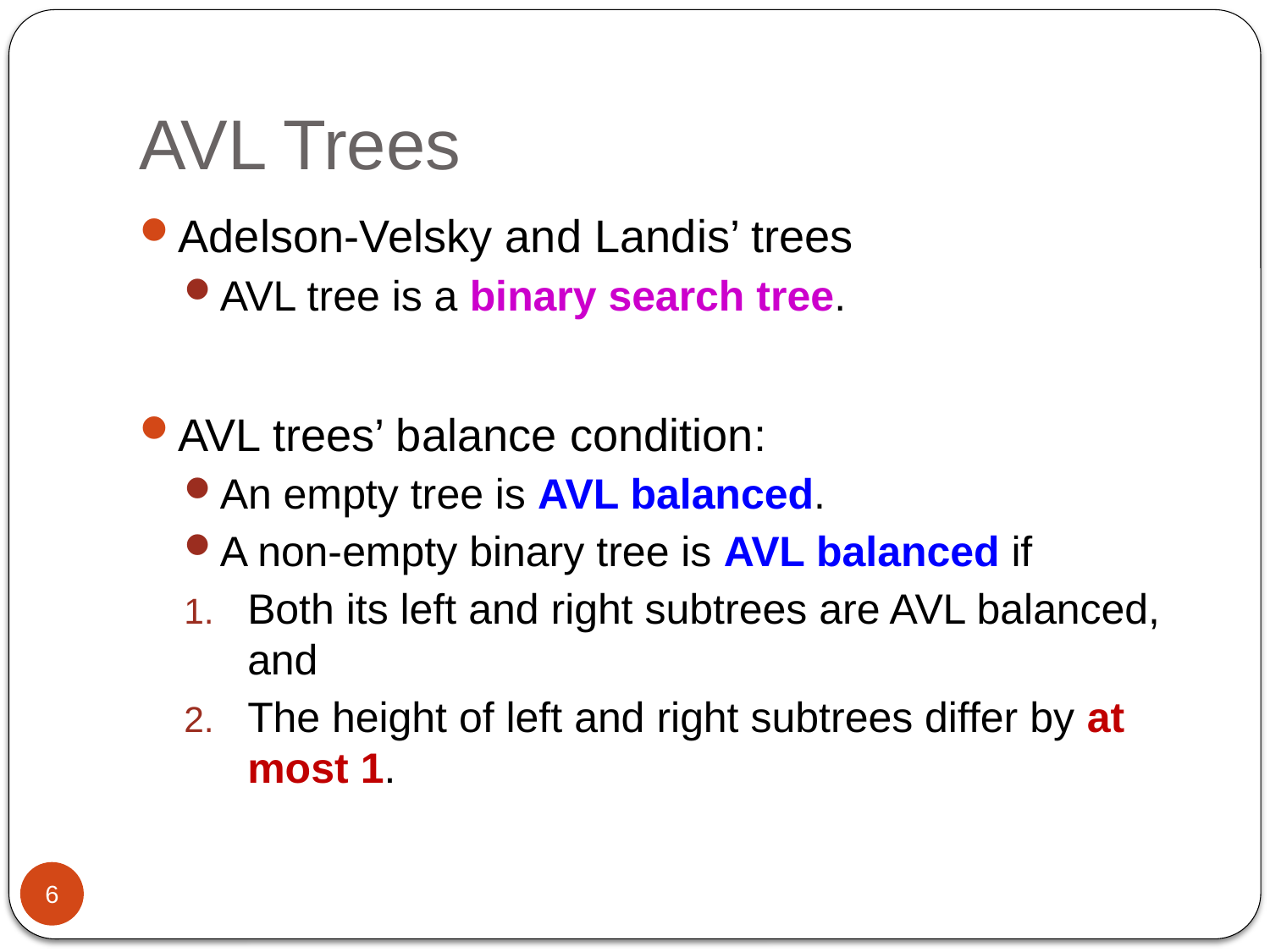

# AVL Trees
Adelson-Velsky and Landis’ trees
AVL tree is a binary search tree.

AVL trees’ balance condition:
An empty tree is AVL balanced.
A non-empty binary tree is AVL balanced if
Both its left and right subtrees are AVL balanced, and
The height of left and right subtrees differ by at most 1.

6